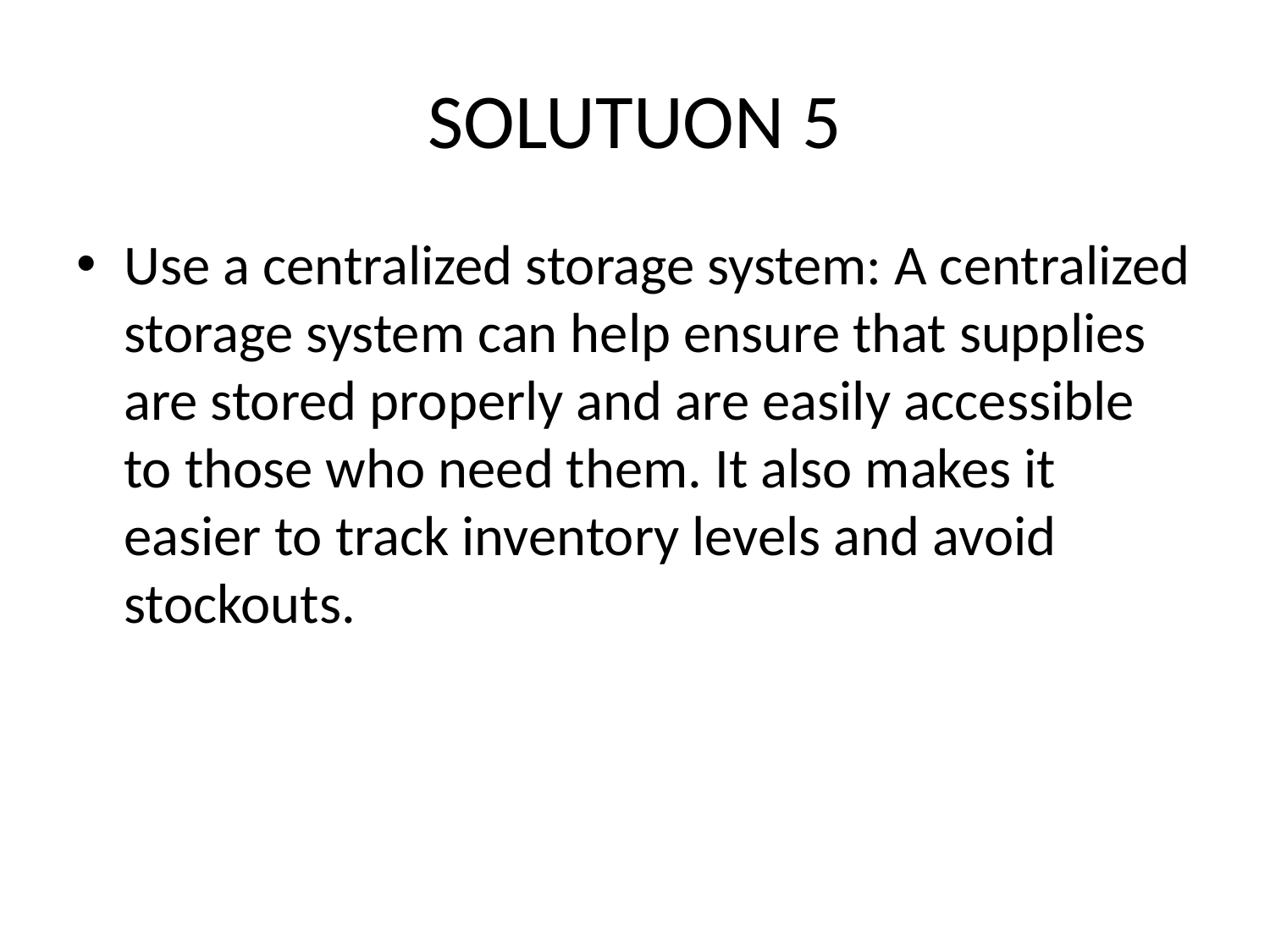

# SOLUTUON 5
Use a centralized storage system: A centralized storage system can help ensure that supplies are stored properly and are easily accessible to those who need them. It also makes it easier to track inventory levels and avoid stockouts.